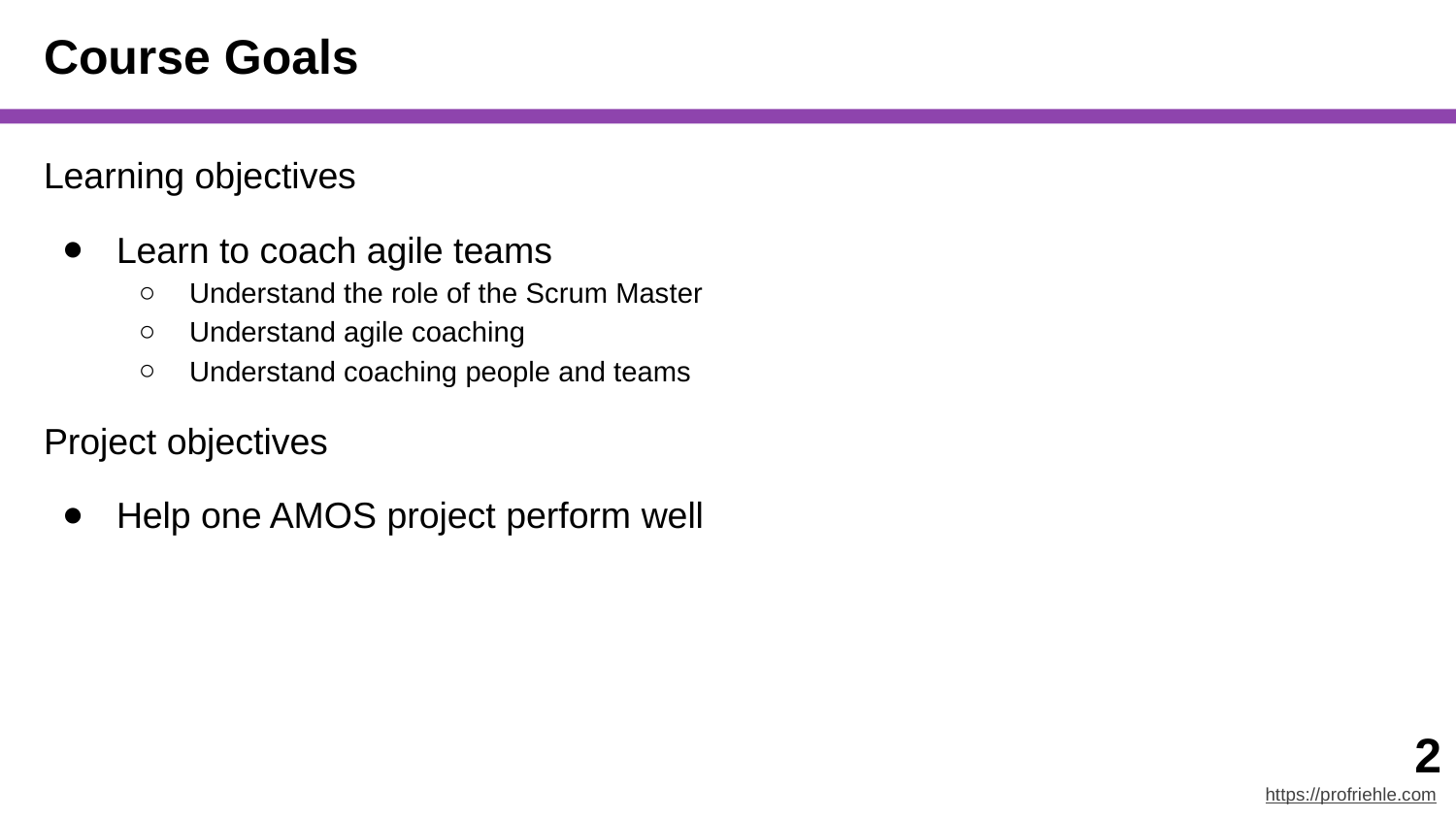

# Course Goals
Learning objectives
Learn to coach agile teams
Understand the role of the Scrum Master
Understand agile coaching
Understand coaching people and teams
Project objectives
Help one AMOS project perform well
2
https://profriehle.com